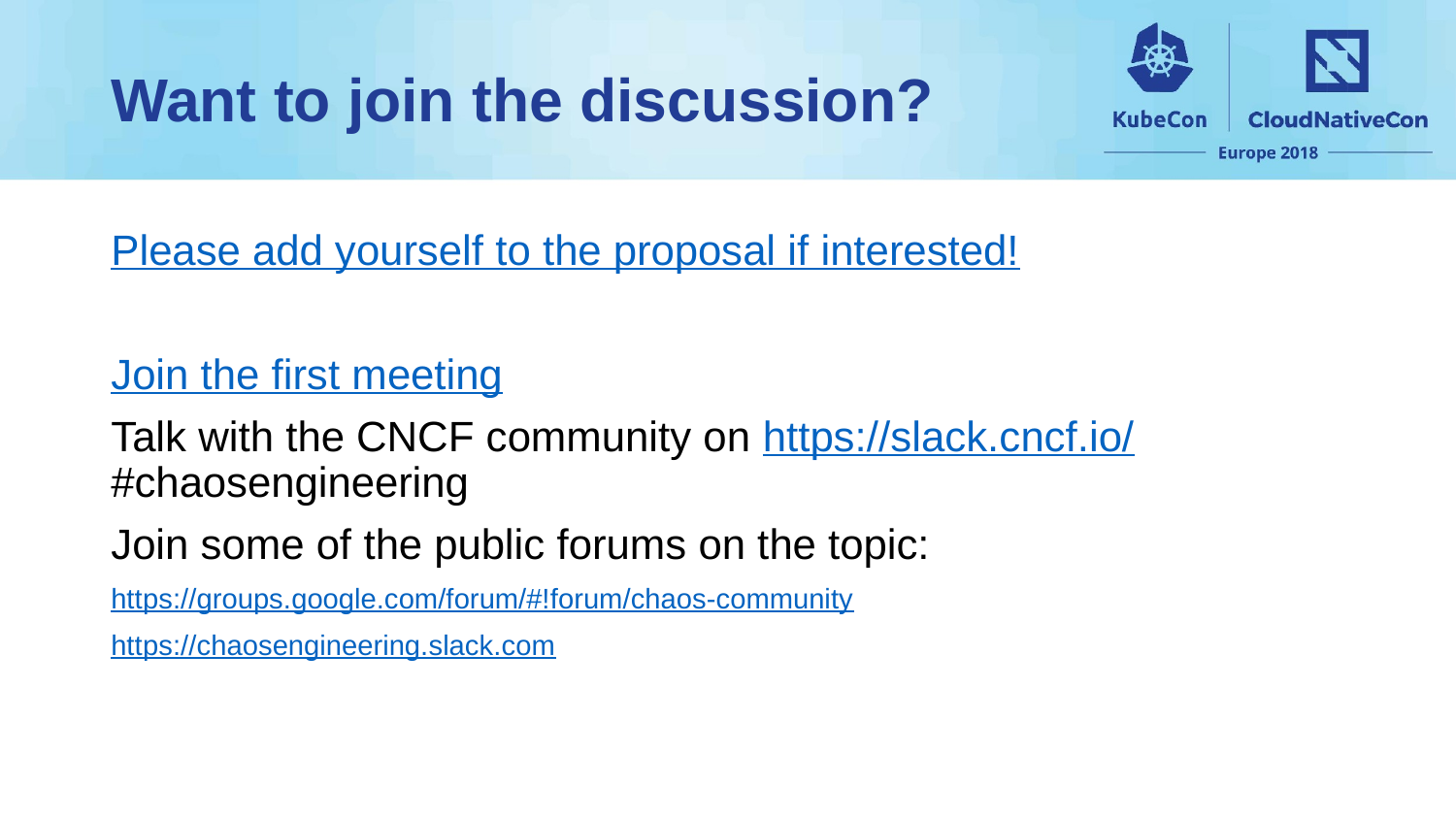

# Want to join the discussion?
Please add yourself to the proposal if interested!

Join the first meeting
Talk with the CNCF community on https://slack.cncf.io/ #chaosengineering
Join some of the public forums on the topic:
https://groups.google.com/forum/#!forum/chaos-community
https://chaosengineering.slack.com